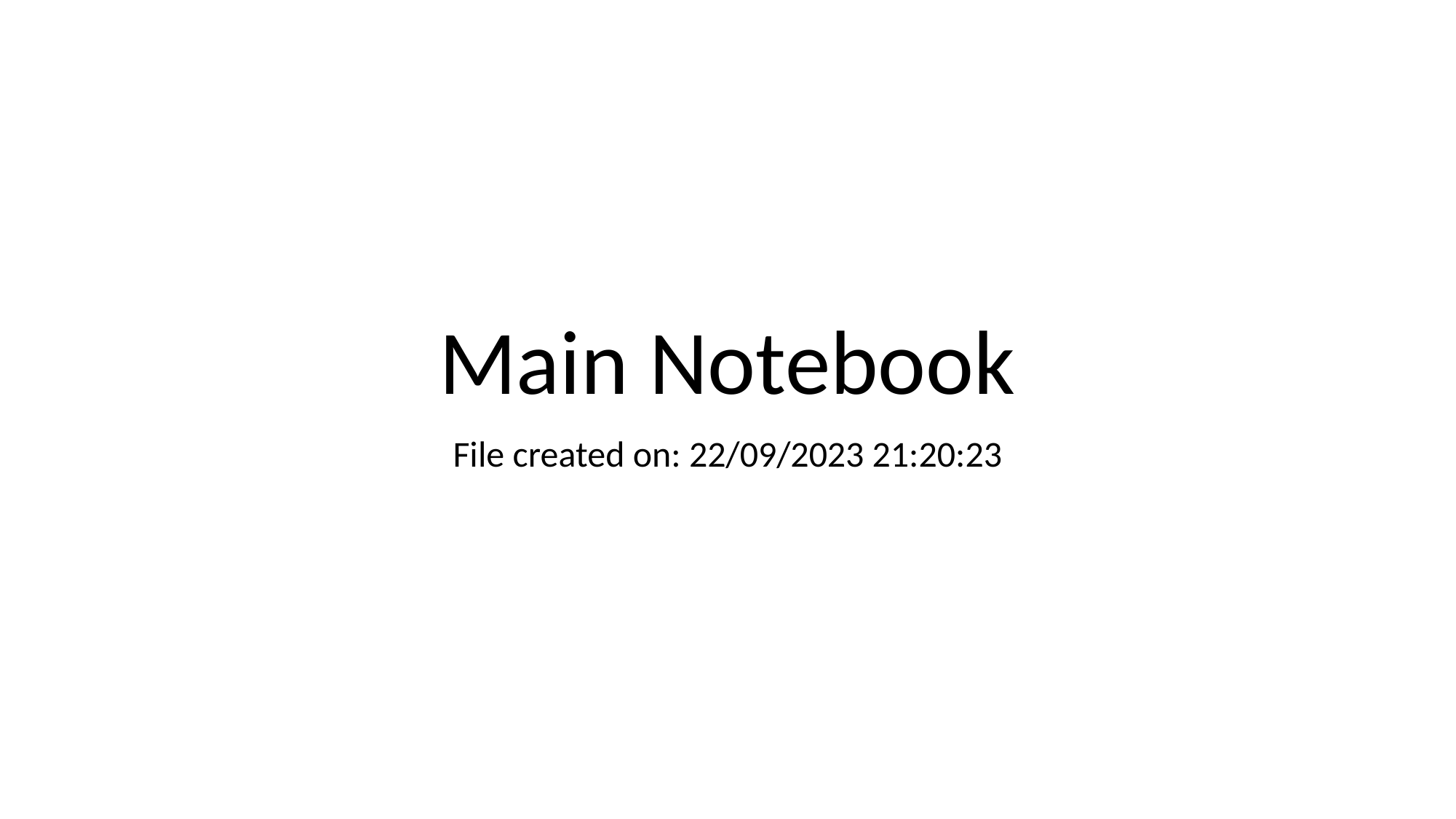

# Main Notebook
File created on: 22/09/2023 21:20:23